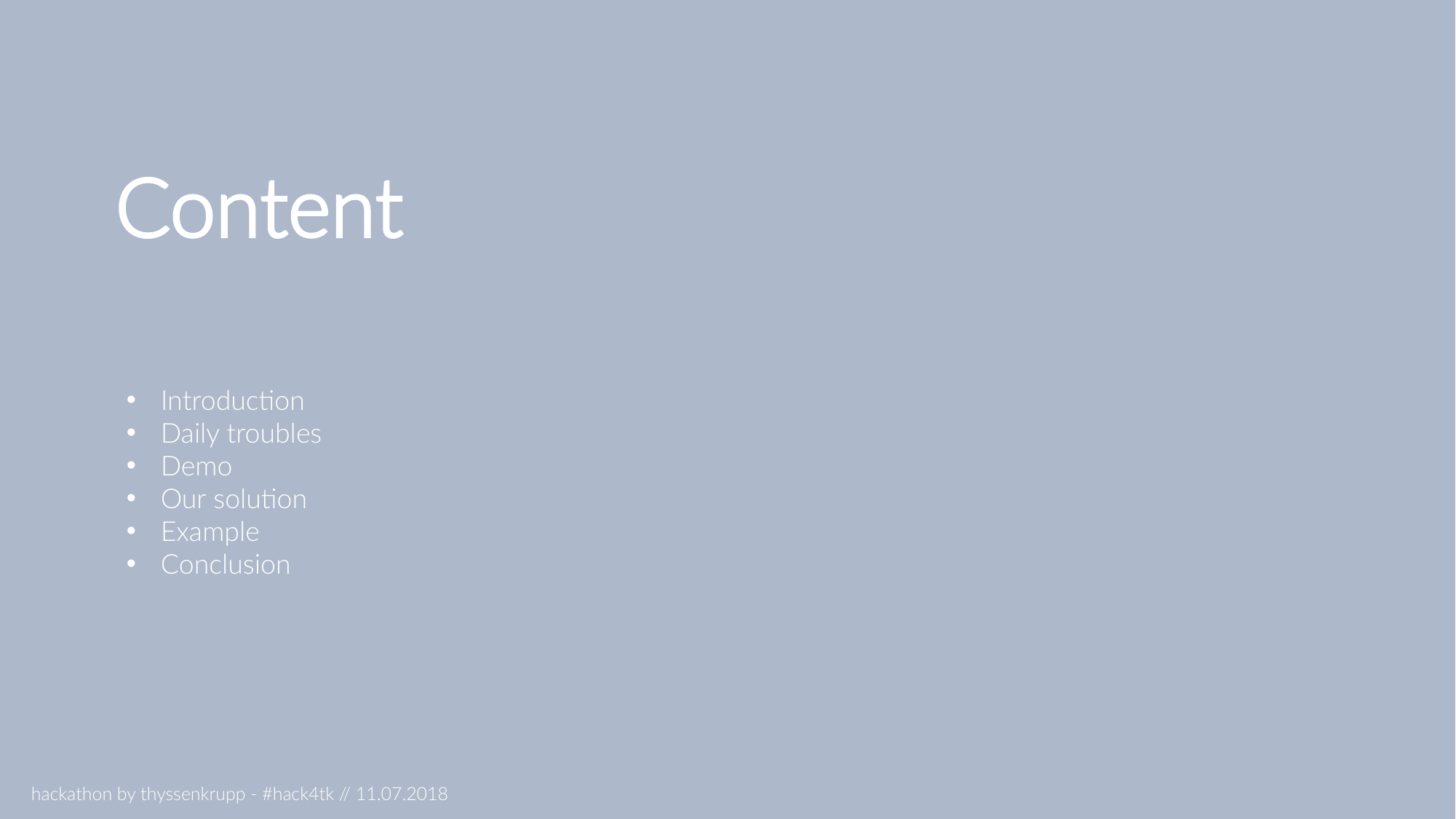

Content
Introduction
Daily troubles
Demo
Our solution
Example
Conclusion

hackathon by thyssenkrupp - #hack4tk // 11.07.2018